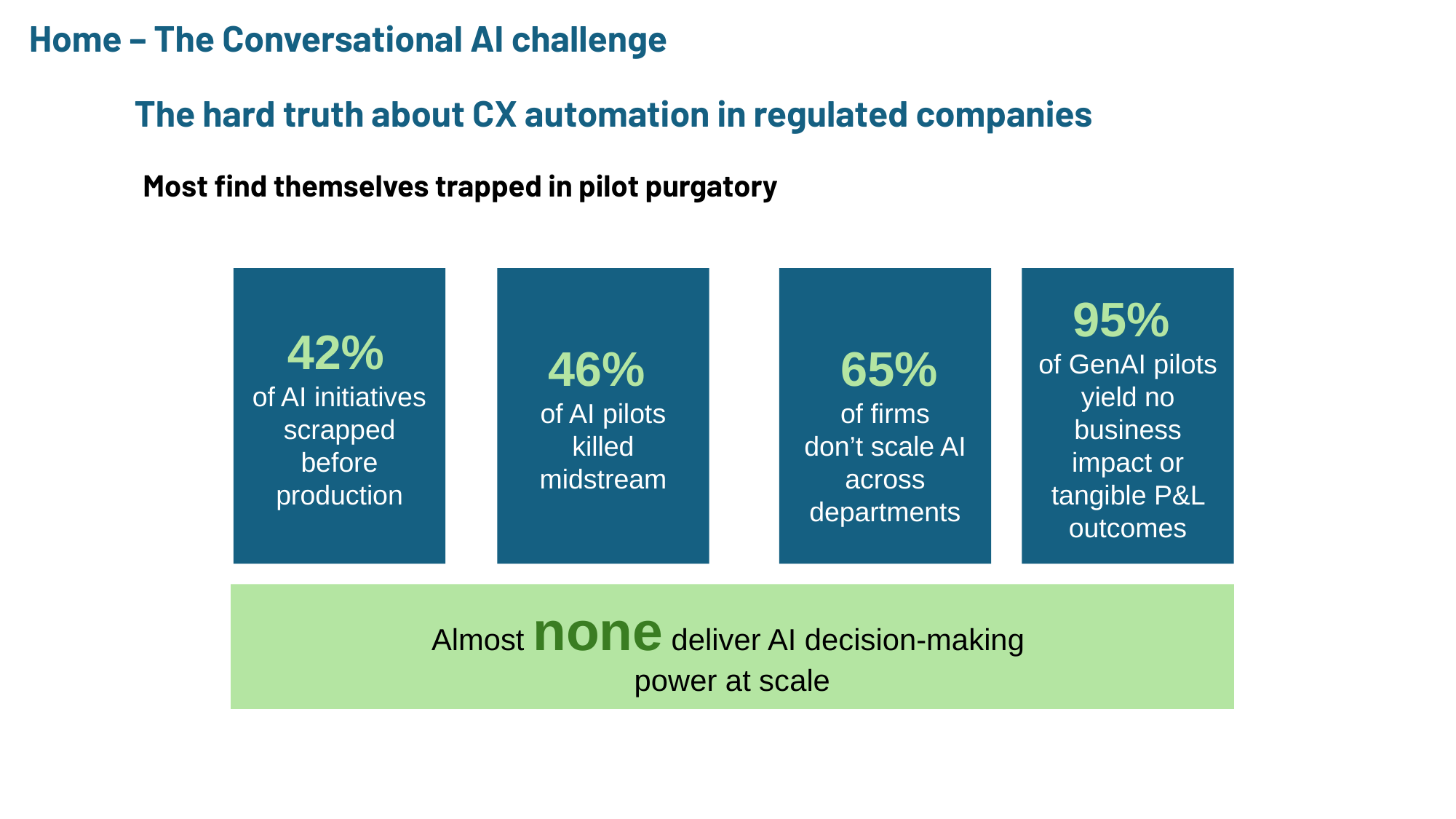

Home – The Conversational AI challenge
The hard truth about CX automation in regulated companies
Most find themselves trapped in pilot purgatory
42%
of AI initiatives scrapped before production
46%
of AI pilots killed midstream
 65%
of firms
don’t scale AI across departments
95%
of GenAI pilots yield no business impact or tangible P&L outcomes
Almost none deliver AI decision-making
power at scale